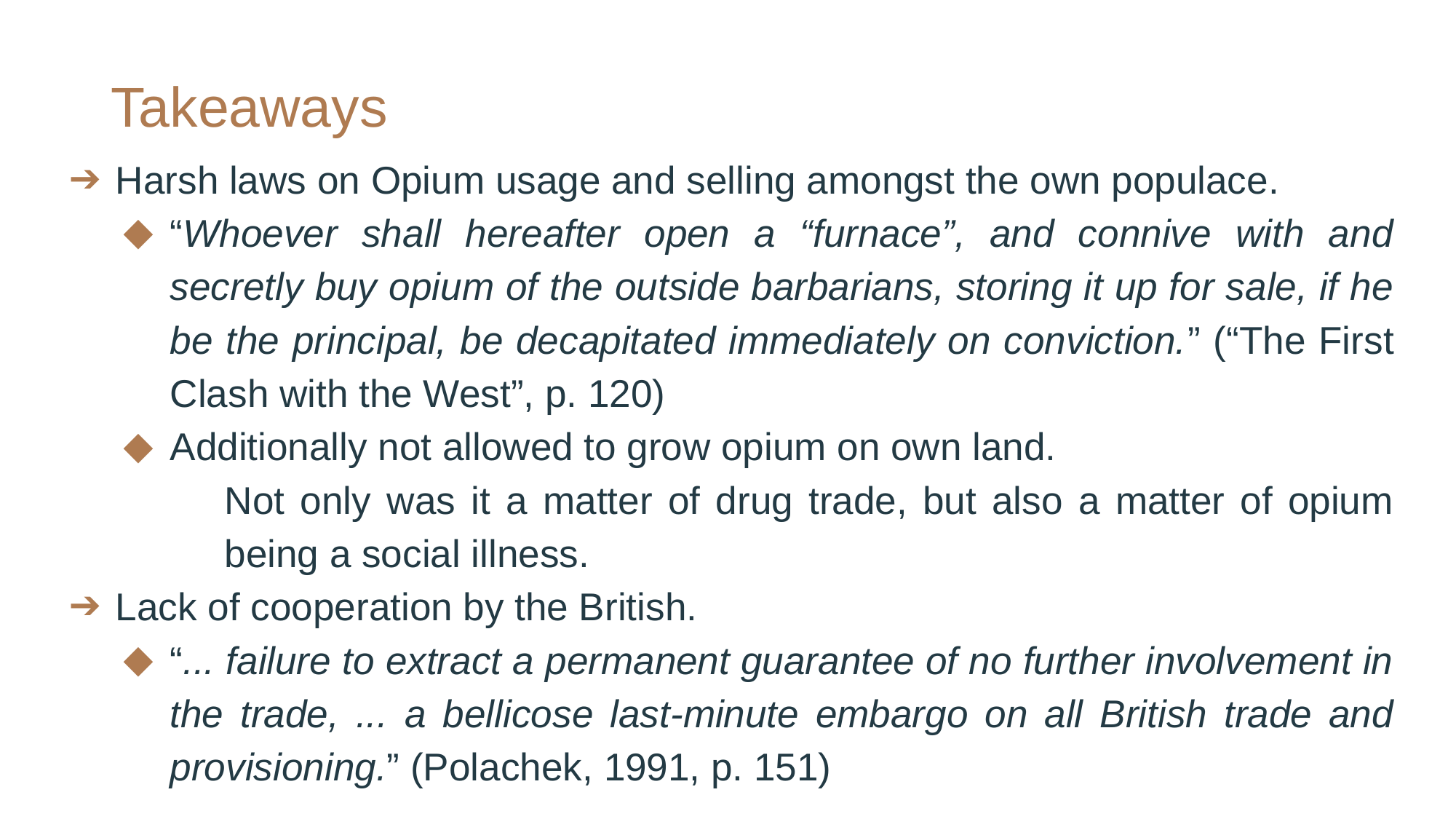

# Takeaways
Harsh laws on Opium usage and selling amongst the own populace.
“Whoever shall hereafter open a “furnace”, and connive with and secretly buy opium of the outside barbarians, storing it up for sale, if he be the principal, be decapitated immediately on conviction.” (“The First Clash with the West”, p. 120)
Additionally not allowed to grow opium on own land.
Not only was it a matter of drug trade, but also a matter of opium being a social illness.
Lack of cooperation by the British.
“... failure to extract a permanent guarantee of no further involvement in the trade, ... a bellicose last-minute embargo on all British trade and provisioning.” (Polachek, 1991, p. 151)